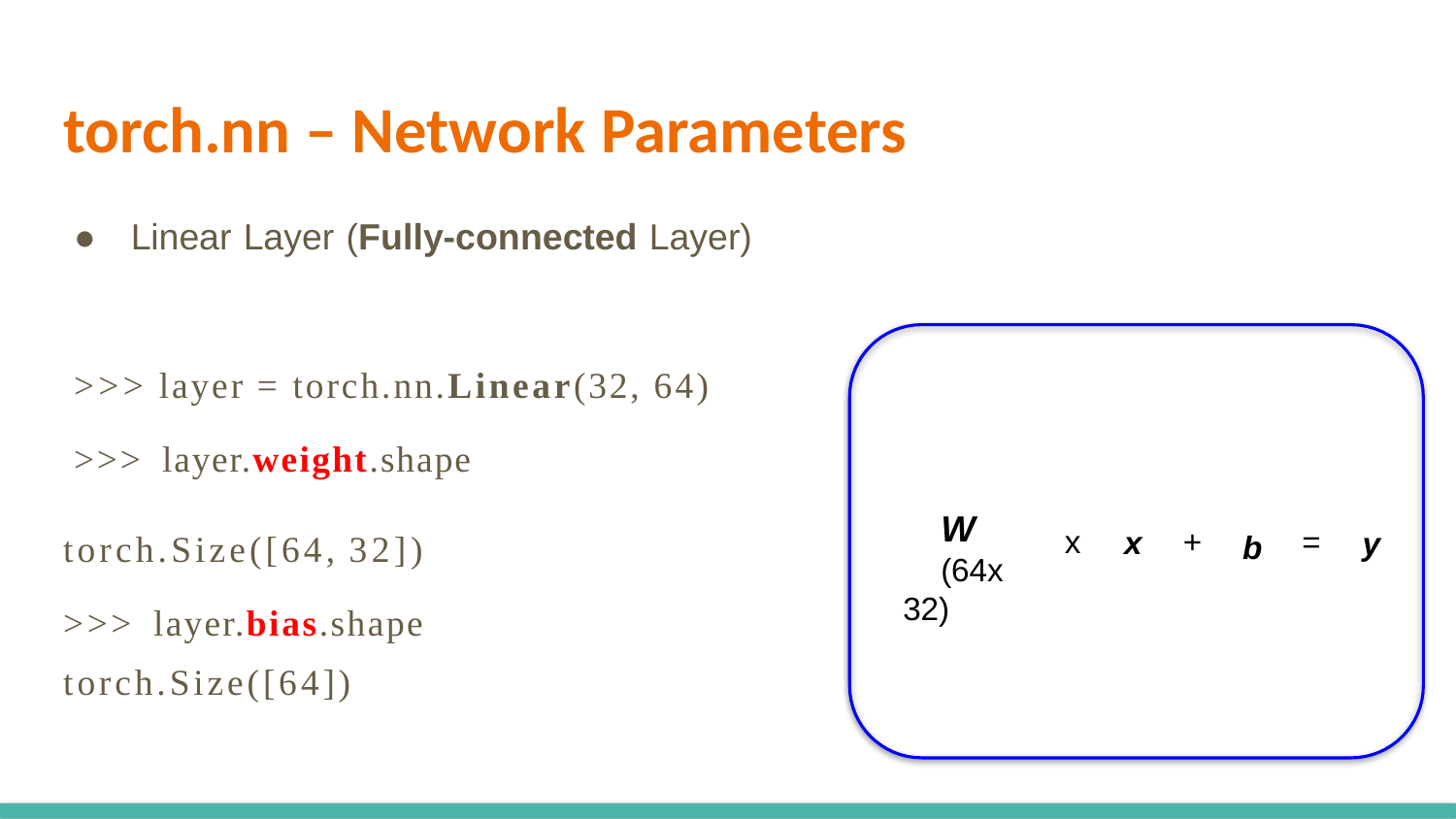

torch.nn – Network Parameters

●   Linear Layer (Fully-connected Layer)

>>> layer = torch.nn.Linear(32, 64)

>>> layer.weight.shape

torch.Size([64, 32]) >>> layer.bias.shape

torch.Size([64])
W
(64x32)
x
+
=
x
y
b